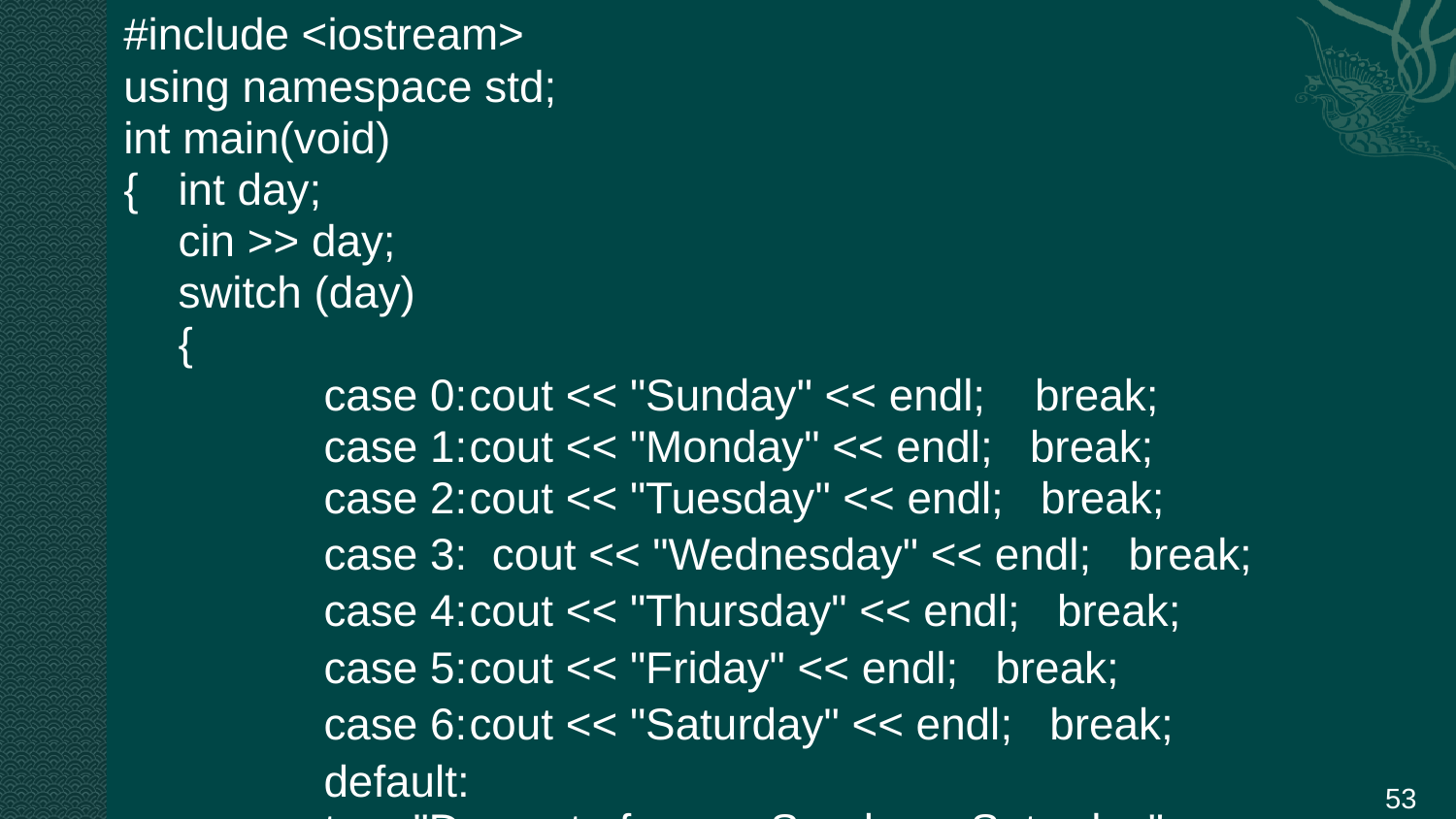

#include <iostream>
using namespace std;
int main(void)
{	int day;
	cin >> day;
	switch (day)
	{
	 	case 0:	cout << "Sunday" << endl;    break;
	 	case 1:	cout << "Monday" << endl;   break;
		case 2:	cout << "Tuesday" << endl;   break;
		case 3:  cout << "Wednesday" << endl;   break;
	 	case 4:	cout << "Thursday" << endl;   break;
	 	case 5:	cout << "Friday" << endl;   break;
	 	case 6:	cout << "Saturday" << endl;   break;
	 	default:
      cout << "Day out of range Sunday .. Saturday" << endl;
					break;
	 }
}
53